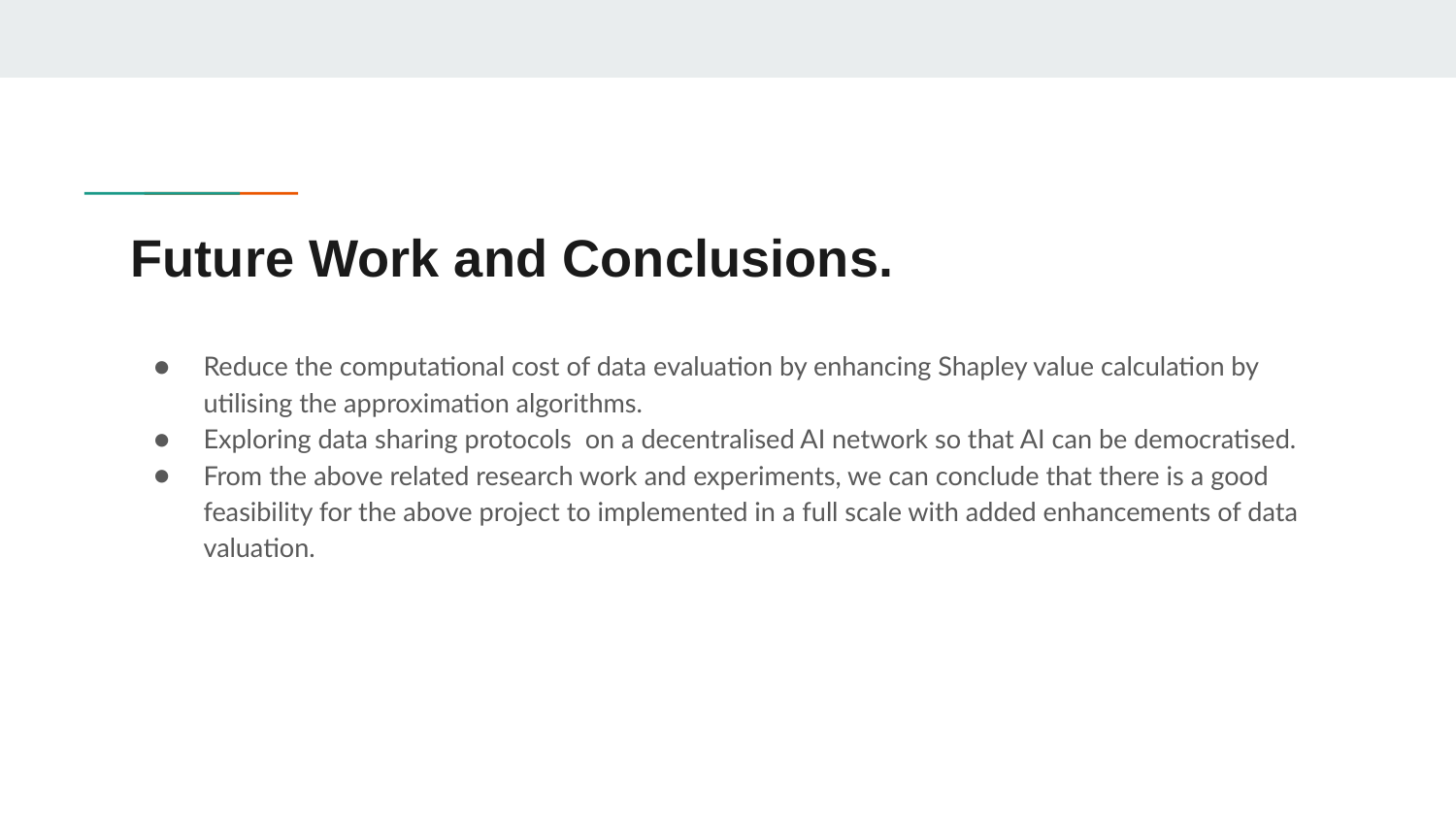

# Future Work and Conclusions.
Reduce the computational cost of data evaluation by enhancing Shapley value calculation by utilising the approximation algorithms.
Exploring data sharing protocols  on a decentralised AI network so that AI can be democratised.
From the above related research work and experiments, we can conclude that there is a good feasibility for the above project to implemented in a full scale with added enhancements of data valuation.